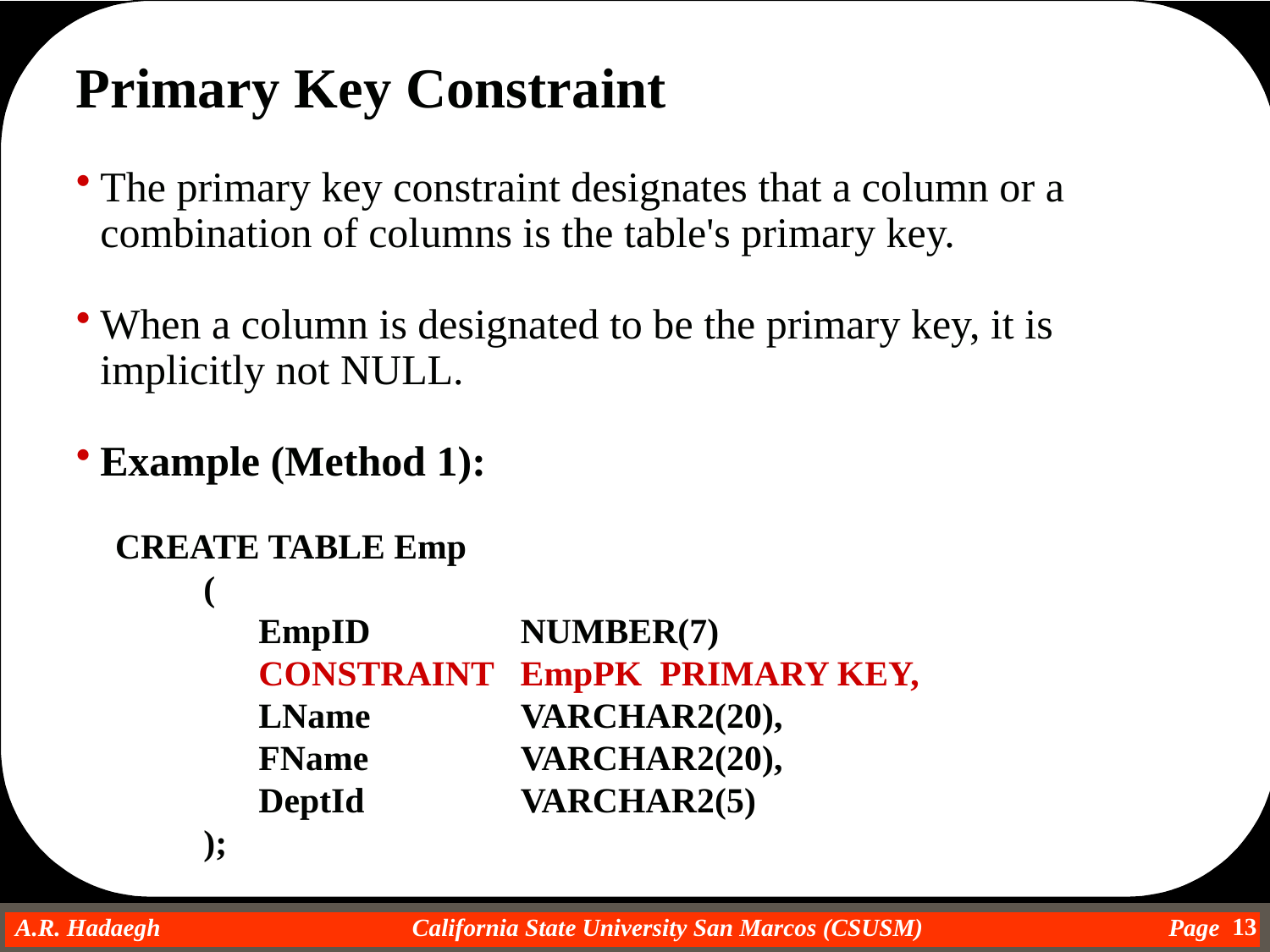

Primary Key Constraint

The primary key constraint designates that a column or a combination of columns is the table's primary key.

When a column is designated to be the primary key, it is implicitly not NULL.

Example (Method 1):

CREATE TABLE Emp
	(
		EmpID	 	NUMBER(7)
		CONSTRAINT   EmpPK  PRIMARY KEY,
		LName		VARCHAR2(20),
		FName 		VARCHAR2(20),
		DeptId		VARCHAR2(5)
	);
13